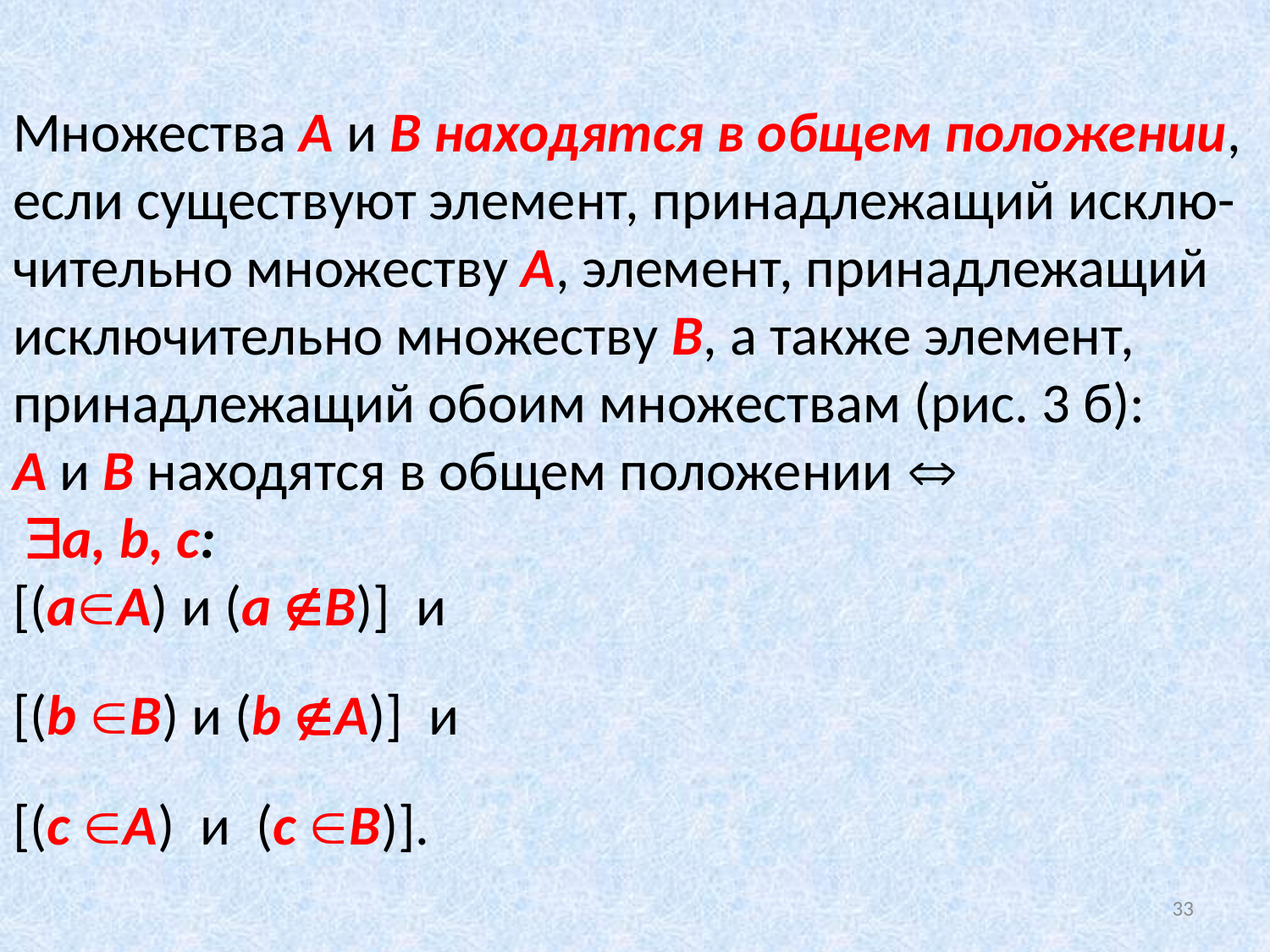

# Множества A и B находятся в общем положении, если существуют элемент, принадлежащий исклю-чительно множеству A, элемент, принадлежащий исключительно множеству B, а также элемент, принадлежащий обоим множествам (рис. 3 б): A и B находятся в общем положении ⇔ ∃a, b, c: [(a∈A) и (a ∉B)]  и [(b ∈B) и (b ∉A)]  и [(c ∈A)  и  (c ∈B)].
33